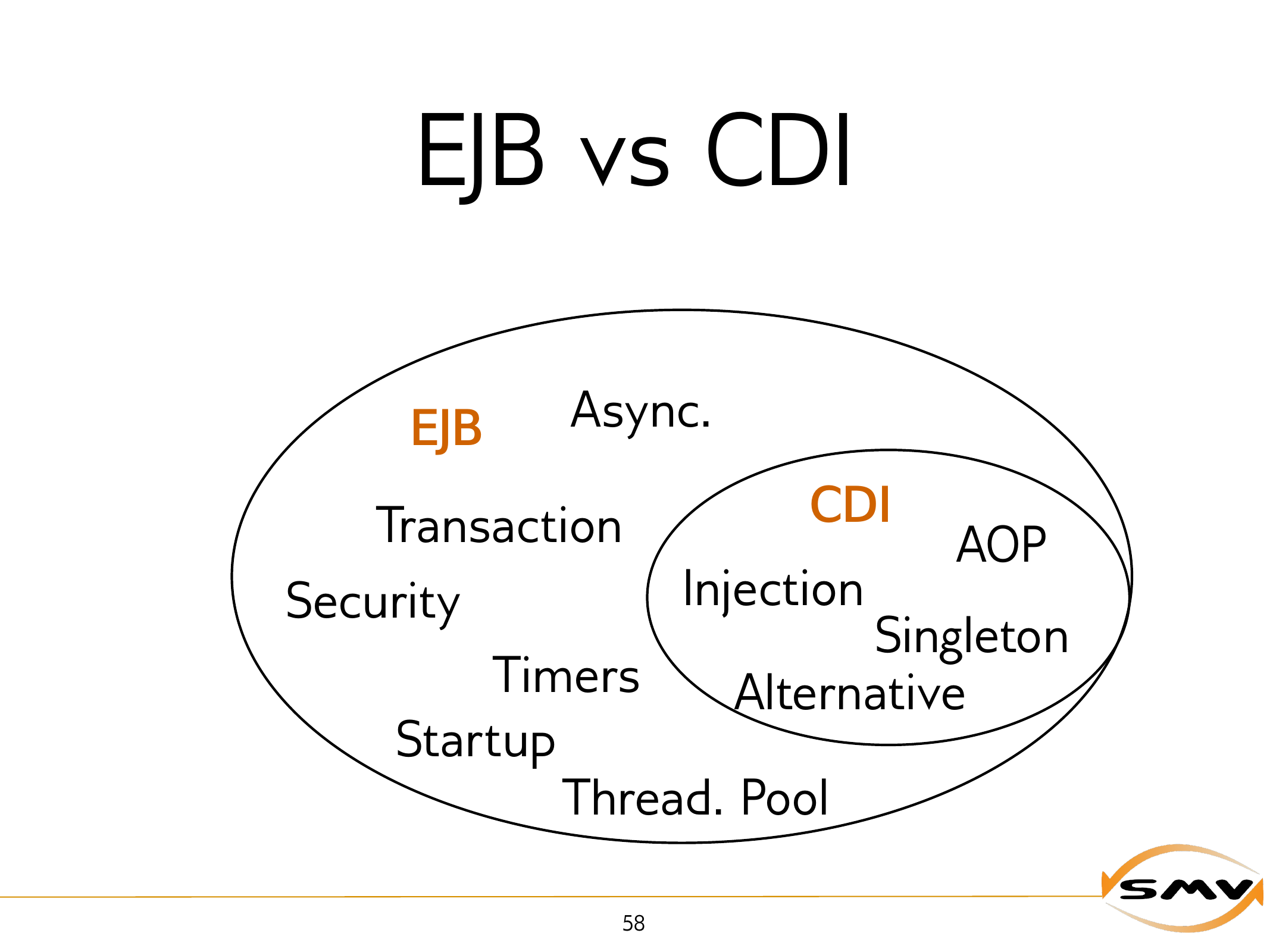

# EJB vs CDI

Async.
EJB

CDI
Transaction
AOP
Injection
Security
Singleton
Timers
Alternative
Startup
Thread. Pool
58